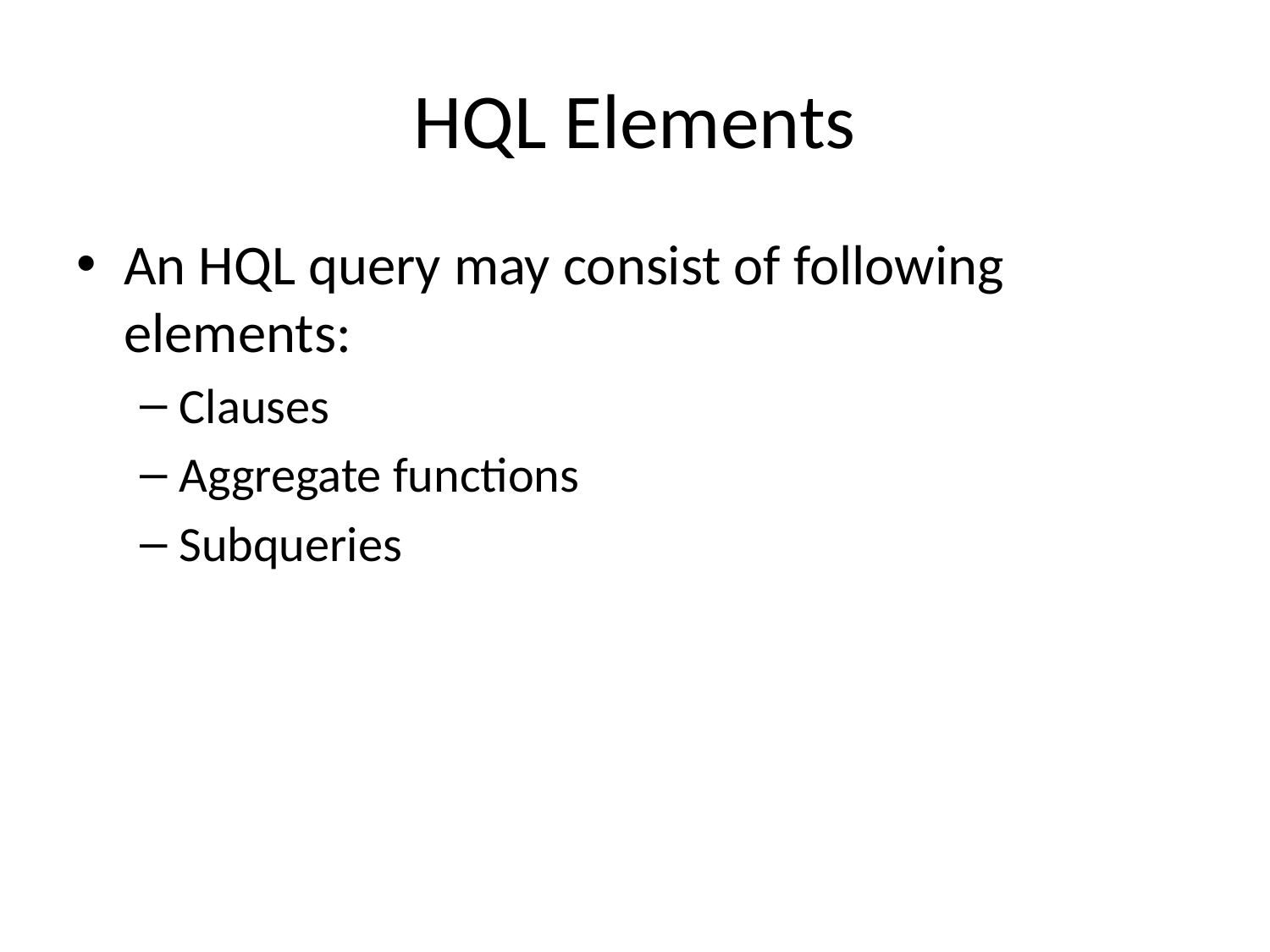

# HQL Elements
An HQL query may consist of following elements:
Clauses
Aggregate functions
Subqueries